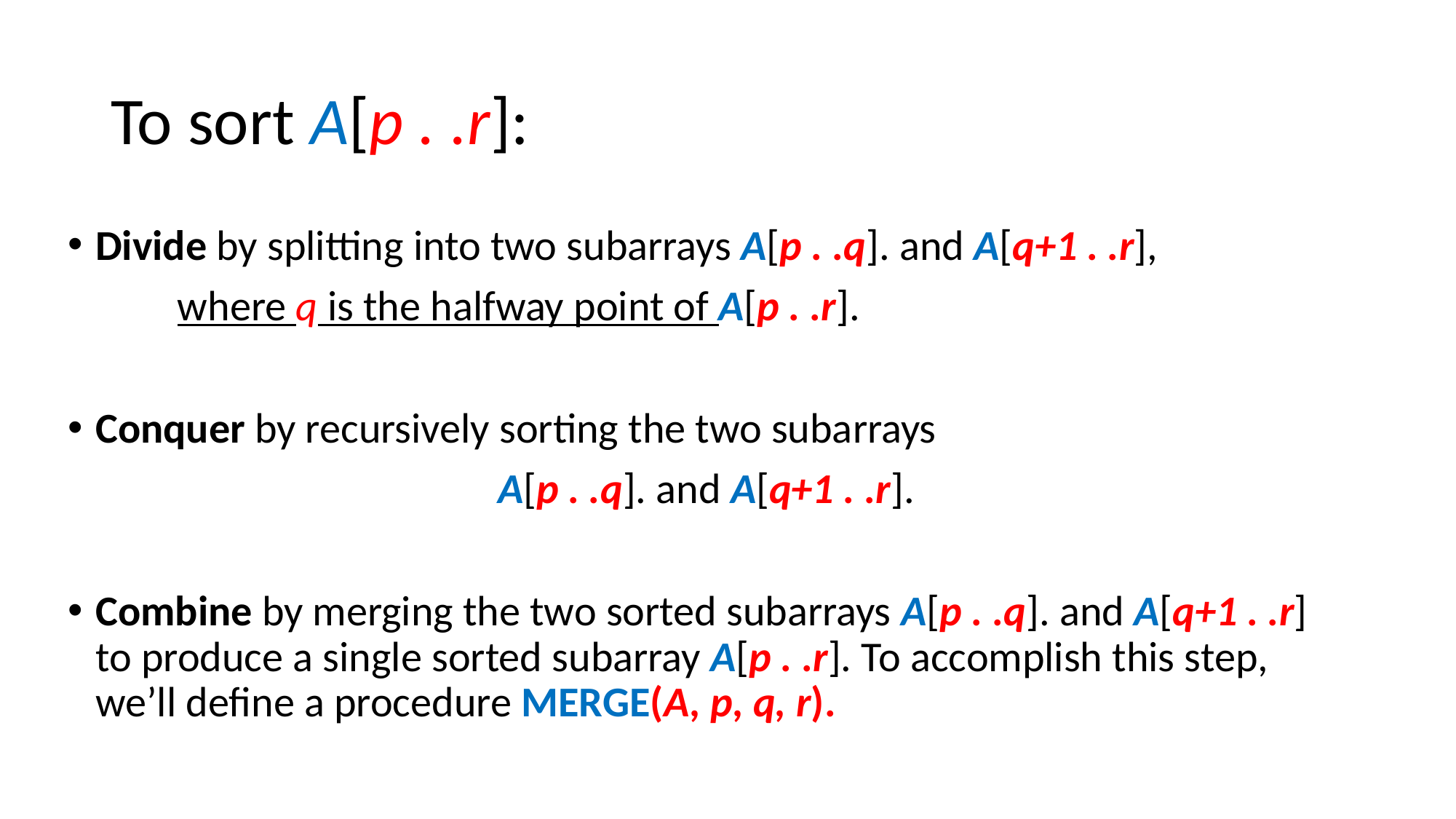

# To sort A[p . .r]:
Divide by splitting into two subarrays A[p . .q]. and A[q+1 . .r],
	where q is the halfway point of A[p . .r].

Conquer by recursively sorting the two subarrays
A[p . .q]. and A[q+1 . .r].

Combine by merging the two sorted subarrays A[p . .q]. and A[q+1 . .r] to produce a single sorted subarray A[p . .r]. To accomplish this step, we’ll define a procedure MERGE(A, p, q, r).